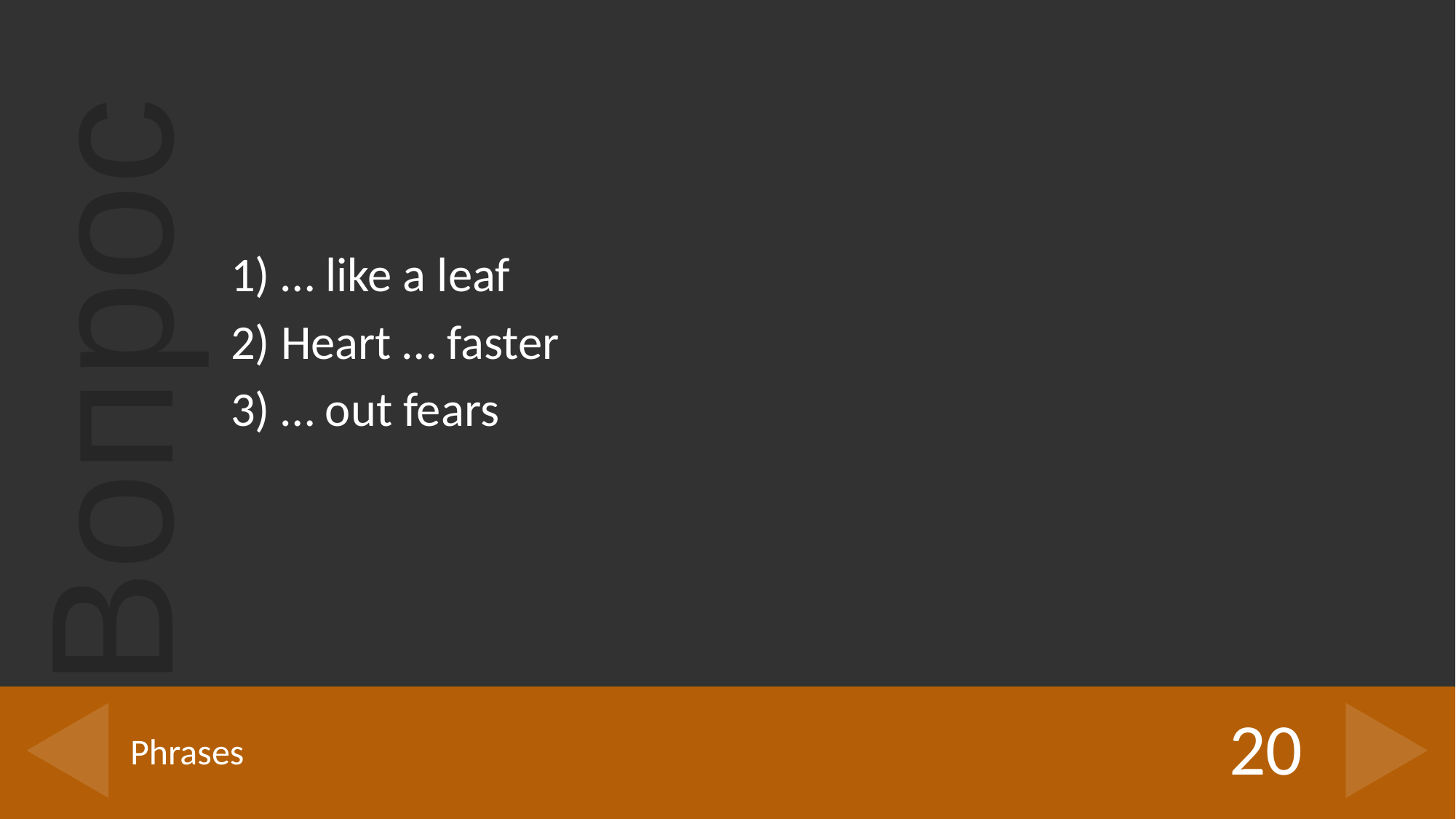

1) … like a leaf
2) Heart … faster
3) … out fears
20
# Phrases